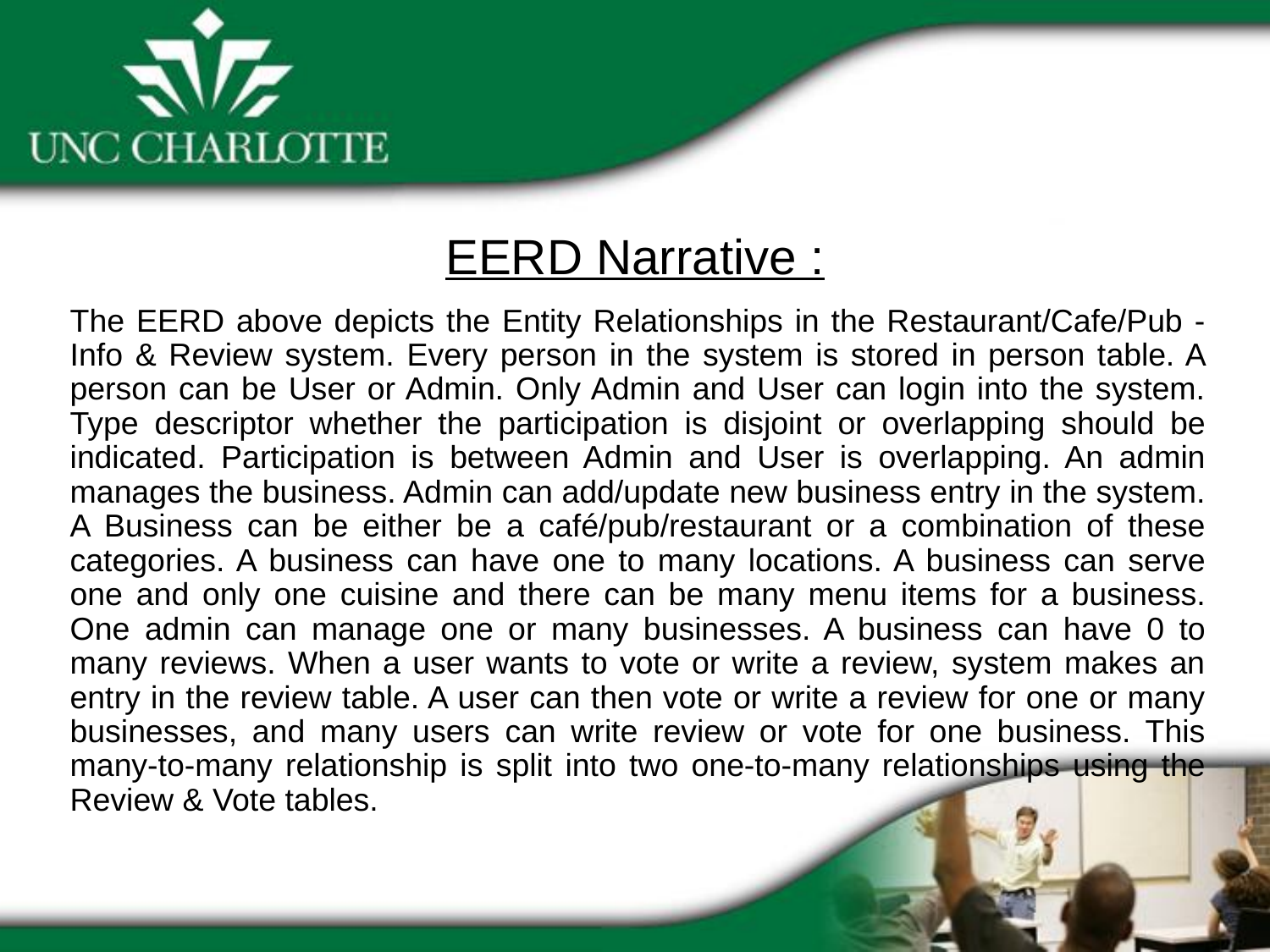

EERD Narrative :
The EERD above depicts the Entity Relationships in the Restaurant/Cafe/Pub - Info & Review system. Every person in the system is stored in person table. A person can be User or Admin. Only Admin and User can login into the system. Type descriptor whether the participation is disjoint or overlapping should be indicated. Participation is between Admin and User is overlapping. An admin manages the business. Admin can add/update new business entry in the system. A Business can be either be a café/pub/restaurant or a combination of these categories. A business can have one to many locations. A business can serve one and only one cuisine and there can be many menu items for a business. One admin can manage one or many businesses. A business can have 0 to many reviews. When a user wants to vote or write a review, system makes an entry in the review table. A user can then vote or write a review for one or many businesses, and many users can write review or vote for one business. This many-to-many relationship is split into two one-to-many relationships using the Review & Vote tables.